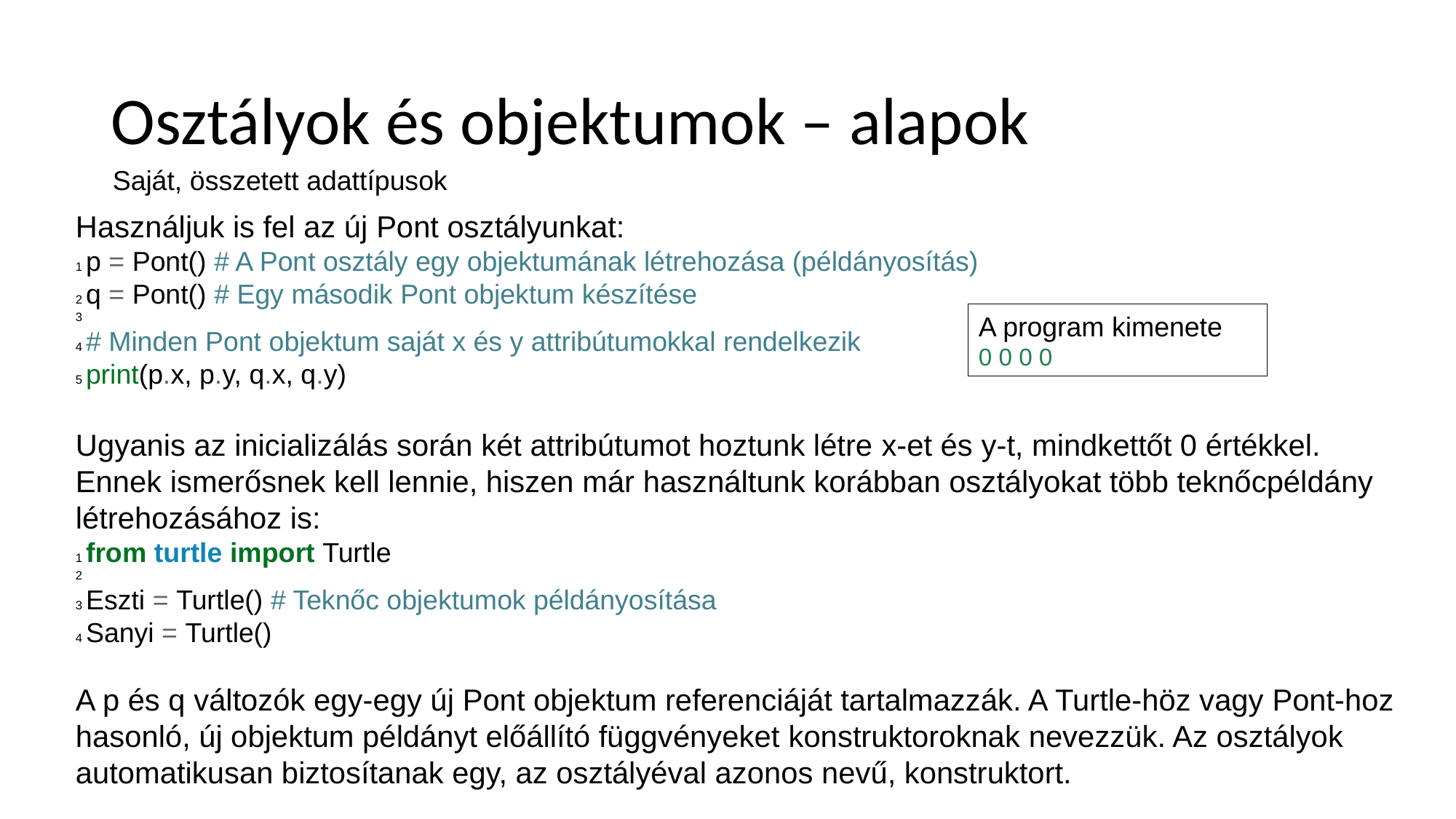

# Osztályok és objektumok – alapok
Saját, összetett adattípusok
Használjuk is fel az új Pont osztályunkat:
1 p = Pont() # A Pont osztály egy objektumának létrehozása (példányosítás)
2 q = Pont() # Egy második Pont objektum készítése
3
4 # Minden Pont objektum saját x és y attribútumokkal rendelkezik
5 print(p.x, p.y, q.x, q.y)

Ugyanis az inicializálás során két attribútumot hoztunk létre x-et és y-t, mindkettőt 0 értékkel.
Ennek ismerősnek kell lennie, hiszen már használtunk korábban osztályokat több teknőcpéldány létrehozásához is:
1 from turtle import Turtle
2
3 Eszti = Turtle() # Teknőc objektumok példányosítása
4 Sanyi = Turtle()

A p és q változók egy-egy új Pont objektum referenciáját tartalmazzák. A Turtle-höz vagy Pont-hoz hasonló, új objektum példányt előállító függvényeket konstruktoroknak nevezzük. Az osztályok automatikusan biztosítanak egy, az osztályéval azonos nevű, konstruktort.
A program kimenete
0 0 0 0